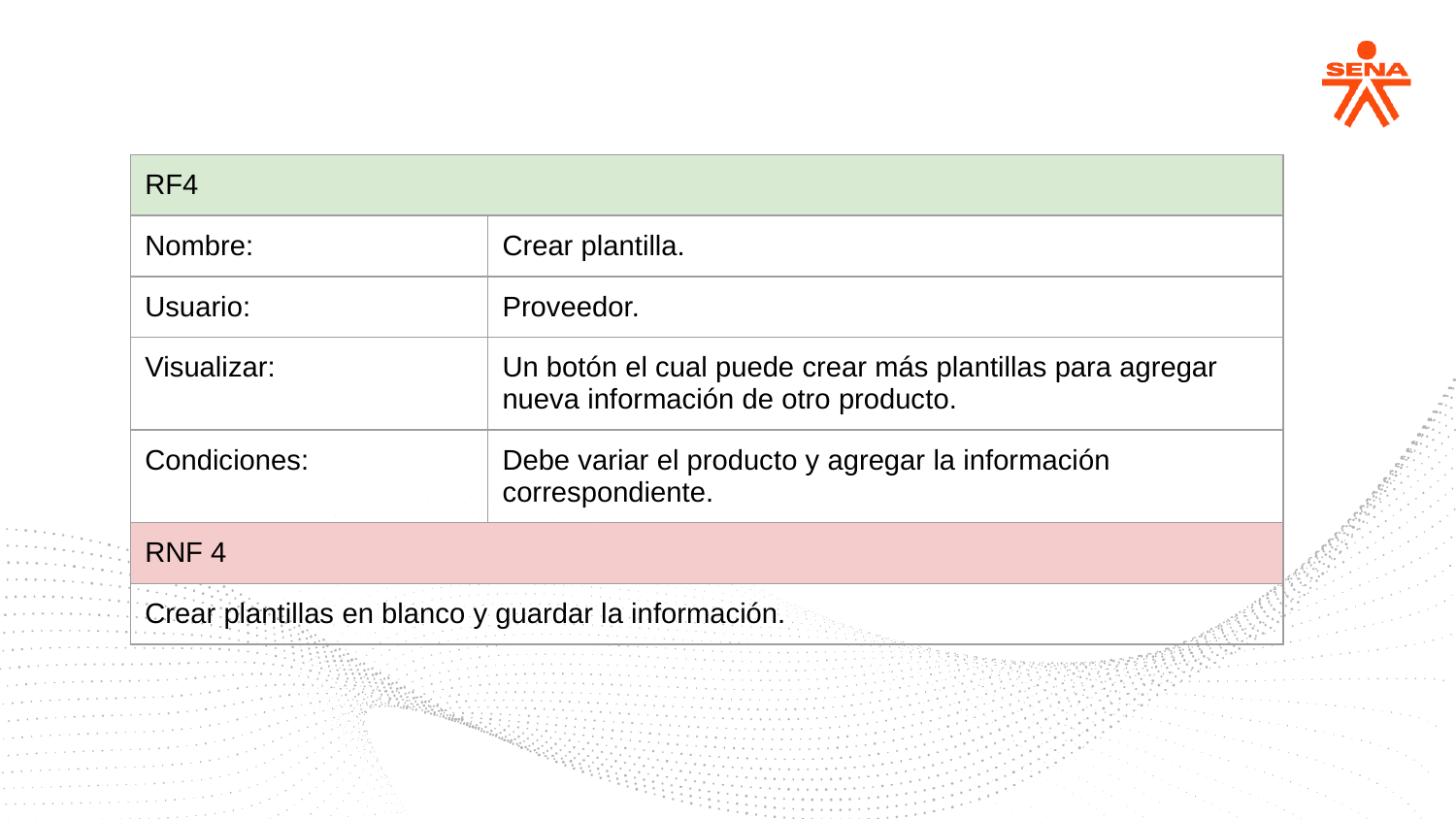

| RF4 |  |
| --- | --- |
| Nombre: | Crear plantilla. |
| Usuario: | Proveedor. |
| Visualizar: | Un botón el cual puede crear más plantillas para agregar nueva información de otro producto. |
| Condiciones: | Debe variar el producto y agregar la información correspondiente. |
| RNF 4 |  |
| Crear plantillas en blanco y guardar la información. |  |